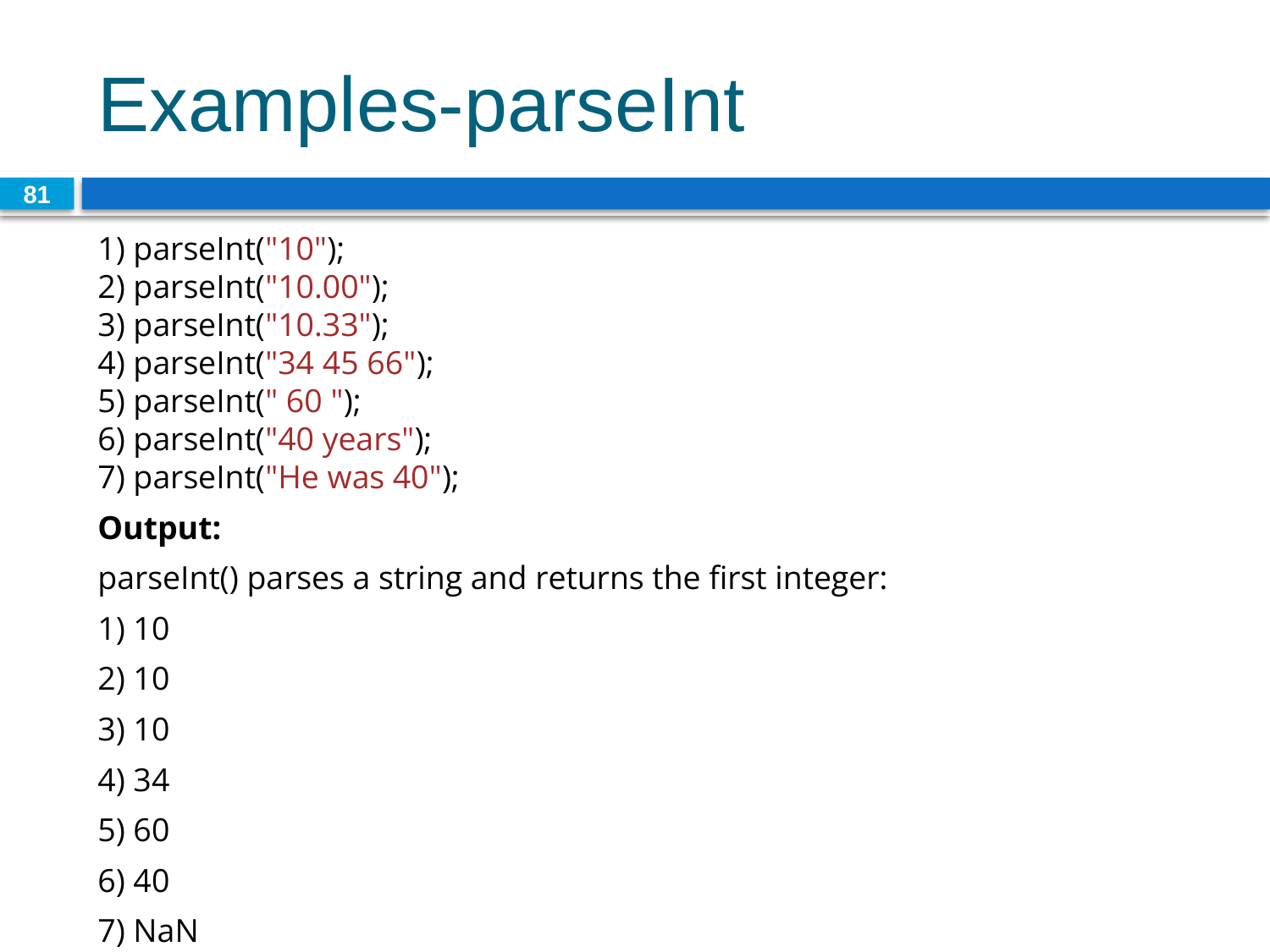

# Examples-parseInt
81
1) parseInt("10");
2) parseInt("10.00");
3) parseInt("10.33");
4) parseInt("34 45 66");
5) parseInt(" 60 ");
6) parseInt("40 years");
7) parseInt("He was 40");
Output:
parseInt() parses a string and returns the first integer:
1) 10
2) 10
3) 10
4) 34
5) 60
6) 40
7) NaN